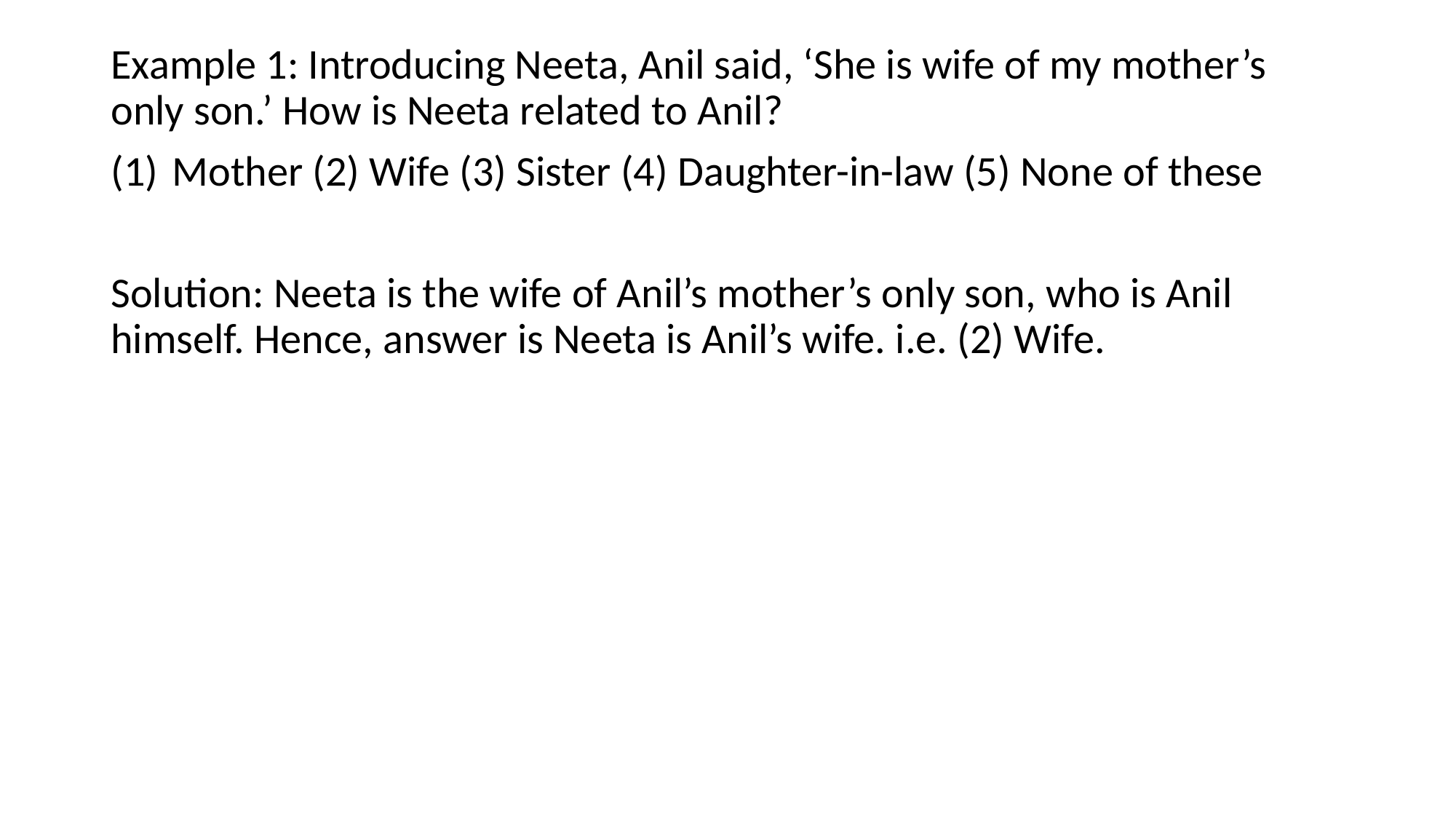

Example 1: Introducing Neeta, Anil said, ‘She is wife of my mother’s only son.’ How is Neeta related to Anil?
Mother (2) Wife (3) Sister (4) Daughter-in-law (5) None of these

Solution: Neeta is the wife of Anil’s mother’s only son, who is Anil himself. Hence, answer is Neeta is Anil’s wife. i.e. (2) Wife.